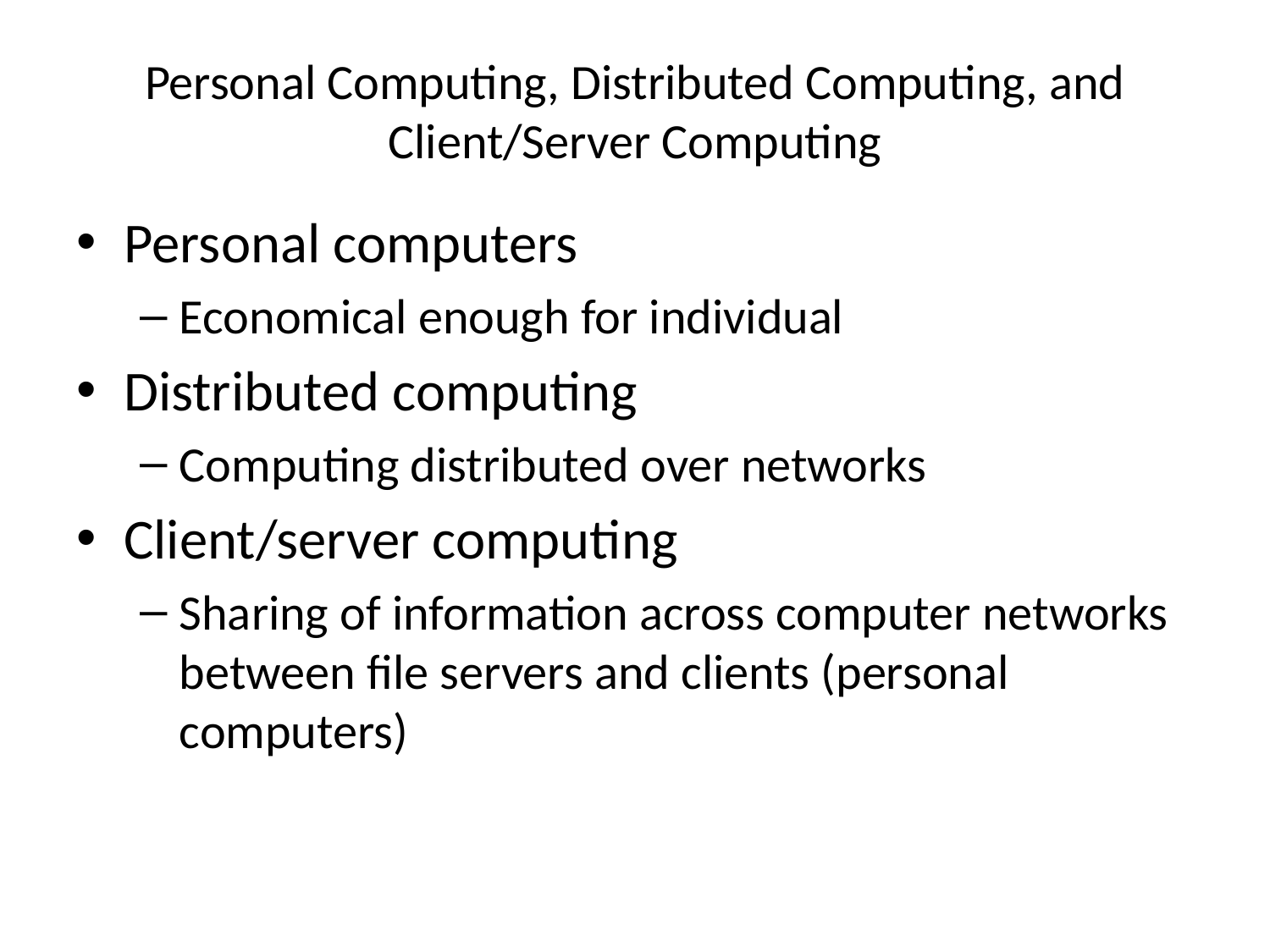

# Personal Computing, Distributed Computing, and Client/Server Computing
Personal computers
Economical enough for individual
Distributed computing
Computing distributed over networks
Client/server computing
Sharing of information across computer networks between file servers and clients (personal computers)